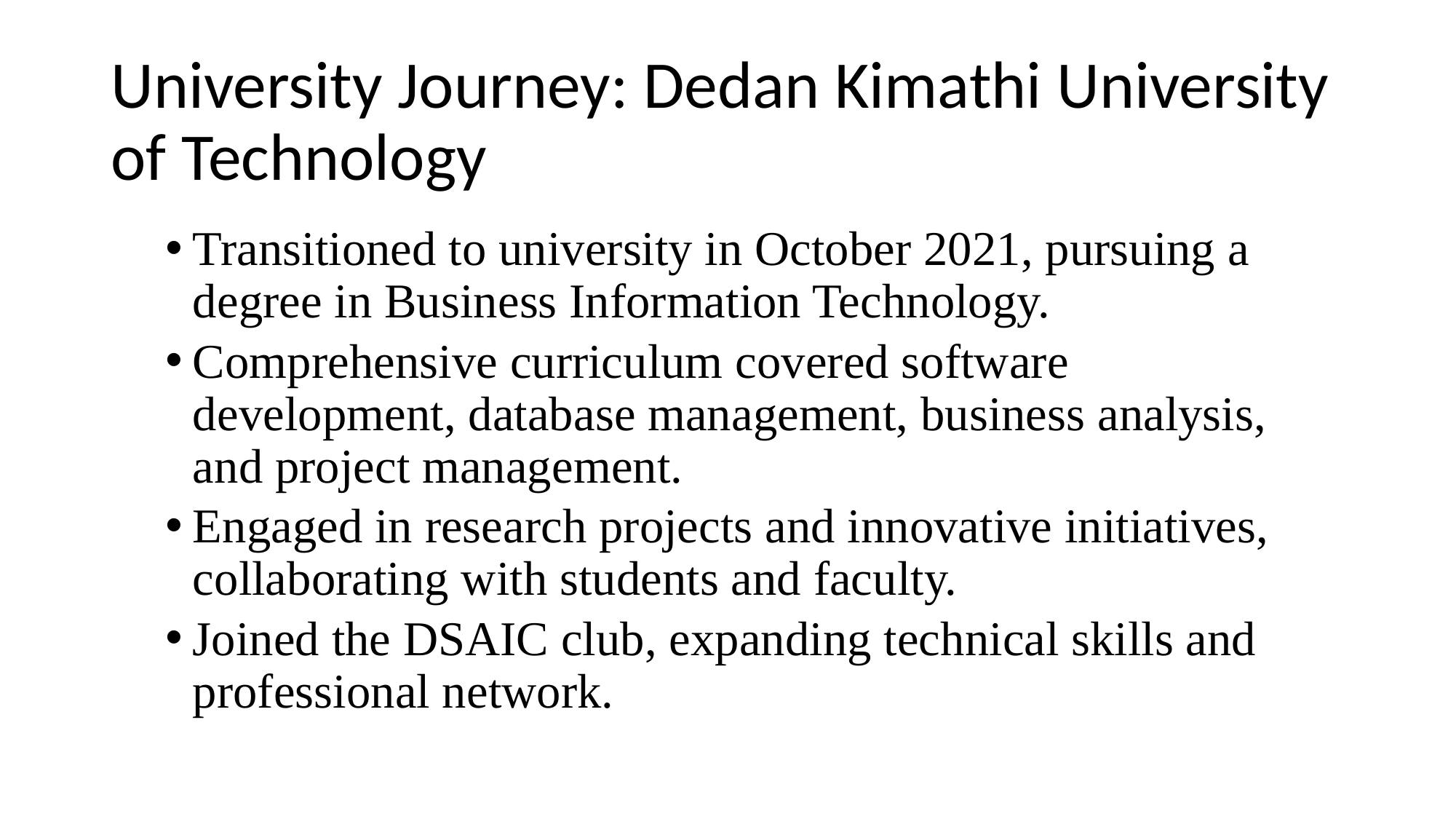

# University Journey: Dedan Kimathi University of Technology
Transitioned to university in October 2021, pursuing a degree in Business Information Technology.
Comprehensive curriculum covered software development, database management, business analysis, and project management.
Engaged in research projects and innovative initiatives, collaborating with students and faculty.
Joined the DSAIC club, expanding technical skills and professional network.